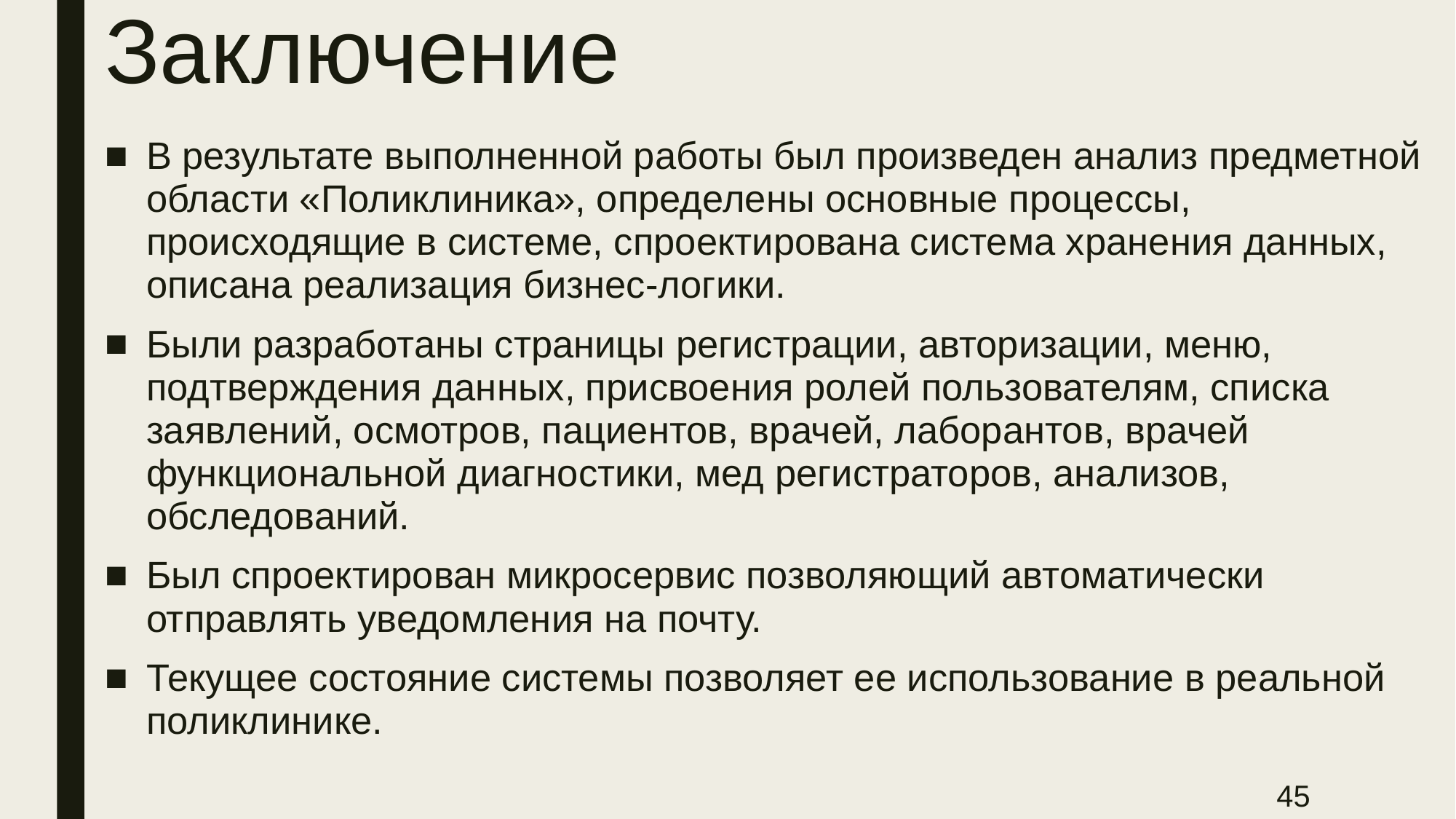

# Заключение
В результате выполненной работы был произведен анализ предметной области «Поликлиника», определены основные процессы, происходящие в системе, спроектирована система хранения данных, описана реализация бизнес-логики.
Были разработаны страницы регистрации, авторизации, меню, подтверждения данных, присвоения ролей пользователям, списка заявлений, осмотров, пациентов, врачей, лаборантов, врачей функциональной диагностики, мед регистраторов, анализов, обследований.
Был спроектирован микросервис позволяющий автоматически отправлять уведомления на почту.
Текущее состояние системы позволяет ее использование в реальной поликлинике.
45